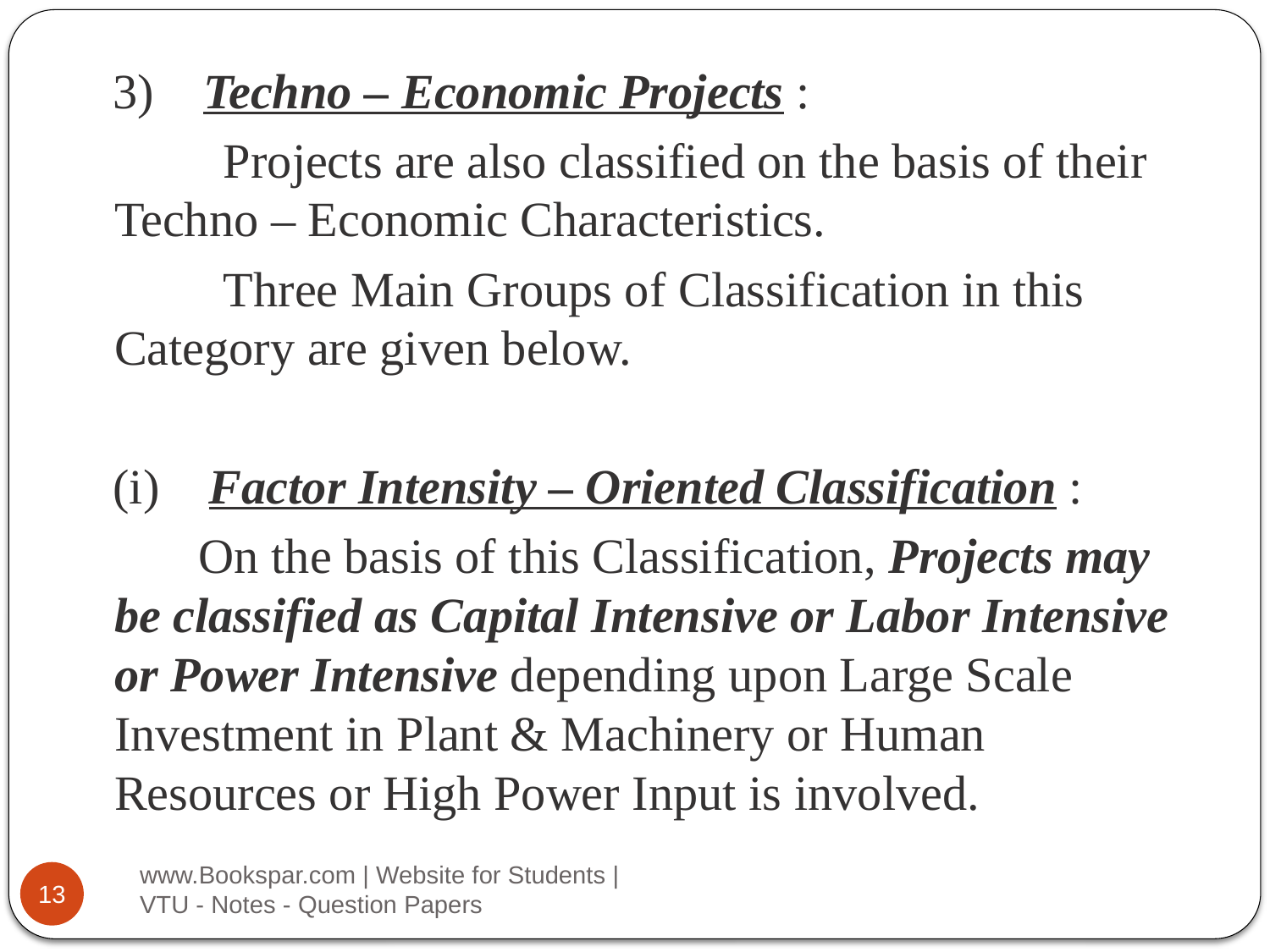

3)    Techno – Economic Projects :
            Projects are also classified on the basis of their Techno – Economic Characteristics.
            Three Main Groups of Classification in this Category are given below.

   (i)    Factor Intensity – Oriented Classification :
          On the basis of this Classification, Projects may be classified as Capital Intensive or Labor Intensive or Power Intensive depending upon Large Scale Investment in Plant & Machinery or Human Resources or High Power Input is involved.

www.Bookspar.com | Website for Students | VTU - Notes - Question Papers
13